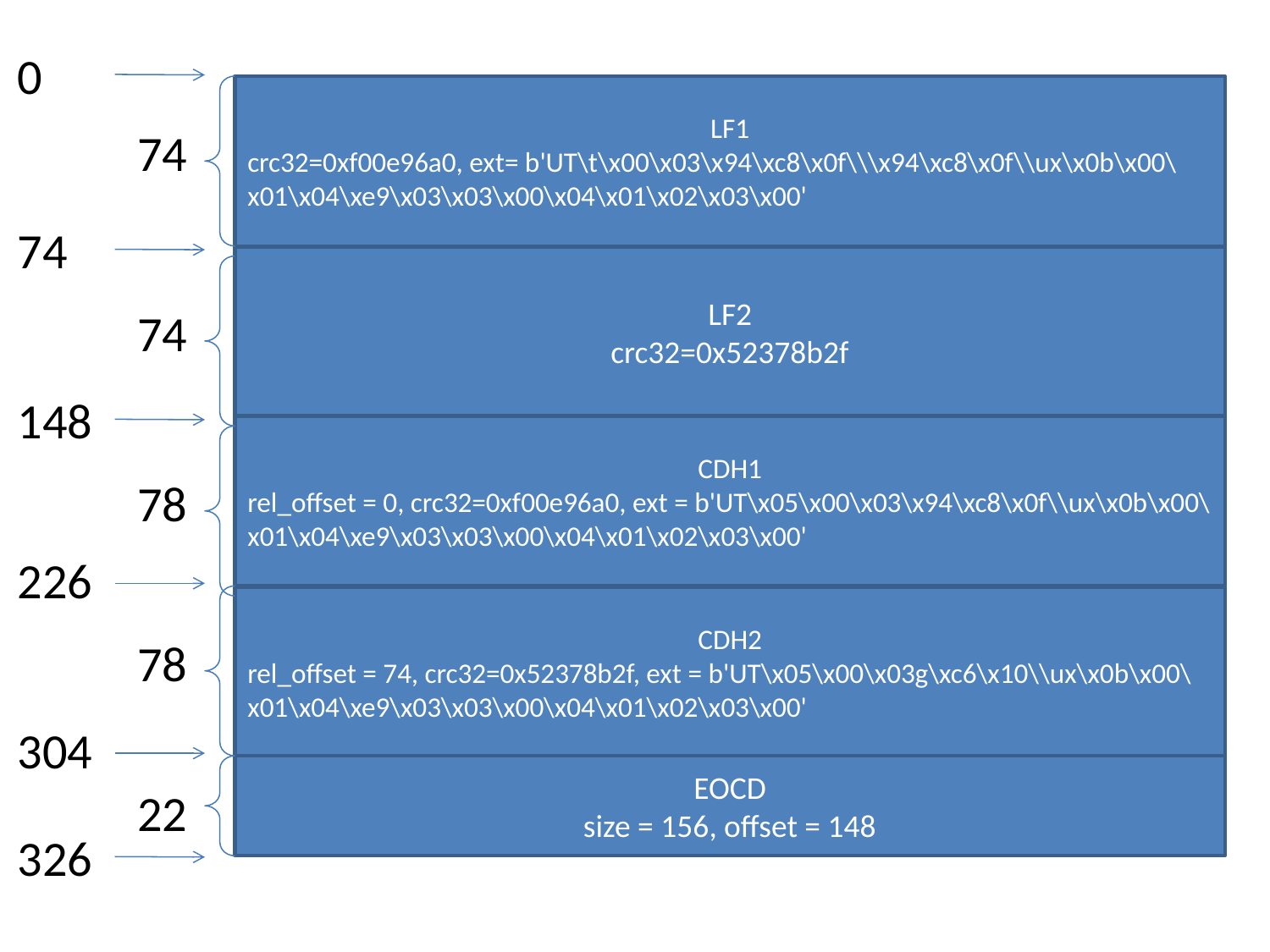

0

LF1
crc32=0xf00e96a0, ext= b'UT\t\x00\x03\x94\xc8\x0f\\\x94\xc8\x0f\\ux\x0b\x00\x01\x04\xe9\x03\x03\x00\x04\x01\x02\x03\x00'
74
74
LF2
crc32=0x52378b2f

74
148
CDH1
rel_offset = 0, crc32=0xf00e96a0, ext = b'UT\x05\x00\x03\x94\xc8\x0f\\ux\x0b\x00\x01\x04\xe9\x03\x03\x00\x04\x01\x02\x03\x00'

78
226

CDH2
rel_offset = 74, crc32=0x52378b2f, ext = b'UT\x05\x00\x03g\xc6\x10\\ux\x0b\x00\x01\x04\xe9\x03\x03\x00\x04\x01\x02\x03\x00'
78
304

EOCD
size = 156, offset = 148
22
326